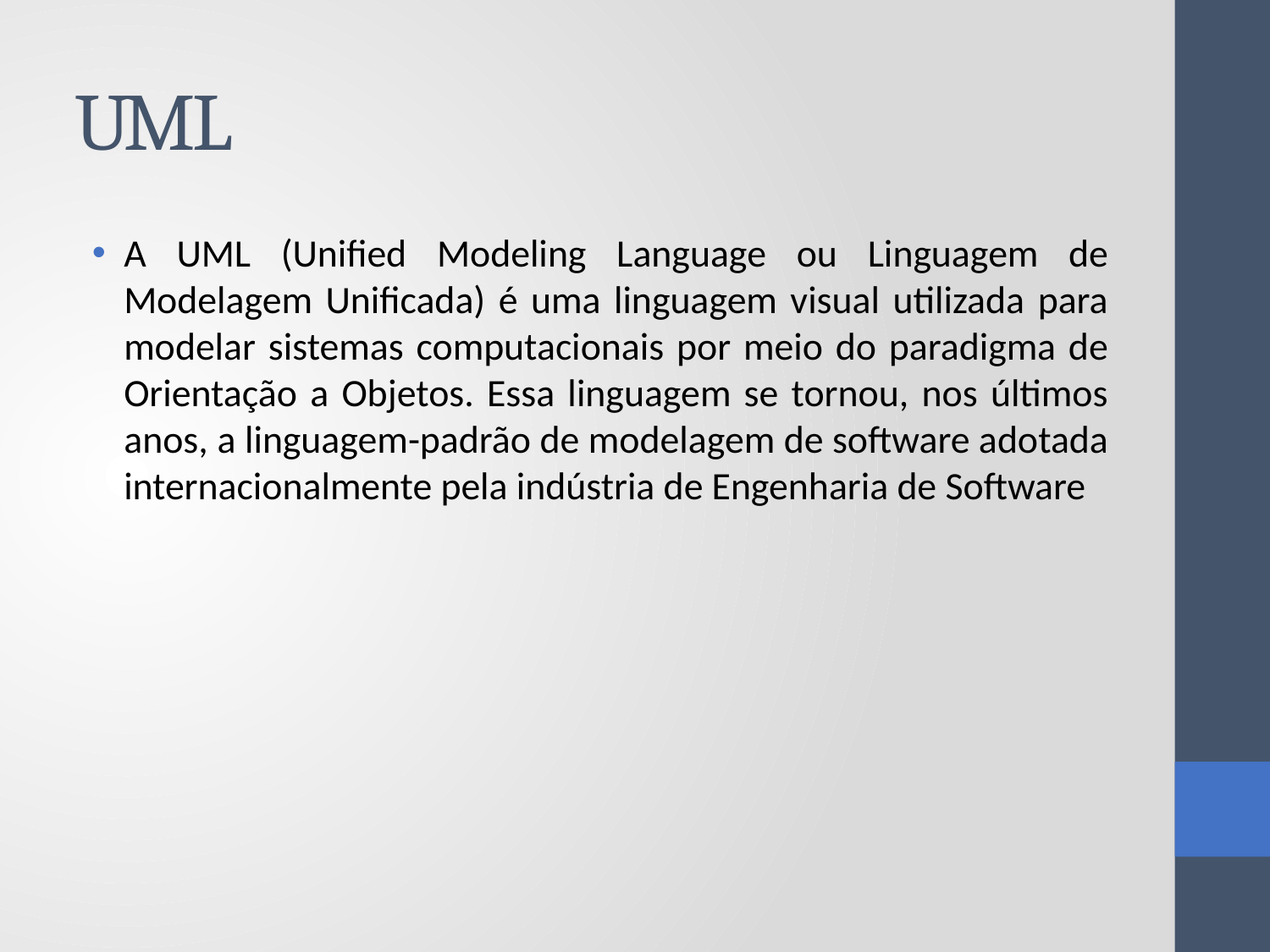

# UML
A UML (Unified Modeling Language ou Linguagem de Modelagem Unificada) é uma linguagem visual utilizada para modelar sistemas computacionais por meio do paradigma de Orientação a Objetos. Essa linguagem se tornou, nos últimos anos, a linguagem-padrão de modelagem de software adotada internacionalmente pela indústria de Engenharia de Software